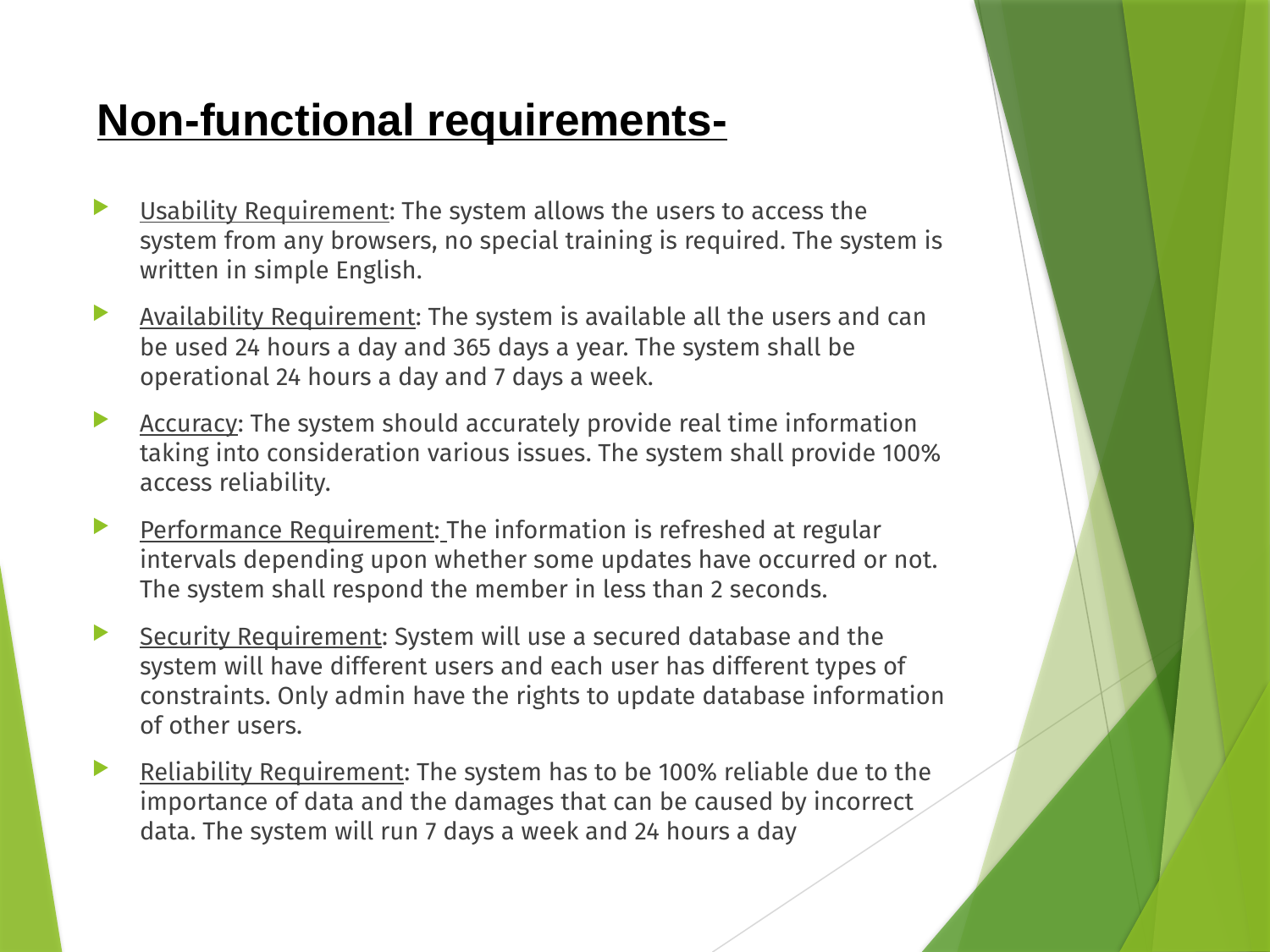

# Non-functional requirements-
Usability Requirement: The system allows the users to access the system from any browsers, no special training is required. The system is written in simple English.
Availability Requirement: The system is available all the users and can be used 24 hours a day and 365 days a year. The system shall be operational 24 hours a day and 7 days a week.
Accuracy: The system should accurately provide real time information taking into consideration various issues. The system shall provide 100% access reliability.
Performance Requirement: The information is refreshed at regular intervals depending upon whether some updates have occurred or not. The system shall respond the member in less than 2 seconds.
Security Requirement: System will use a secured database and the system will have different users and each user has different types of constraints. Only admin have the rights to update database information of other users.
Reliability Requirement: The system has to be 100% reliable due to the importance of data and the damages that can be caused by incorrect data. The system will run 7 days a week and 24 hours a day